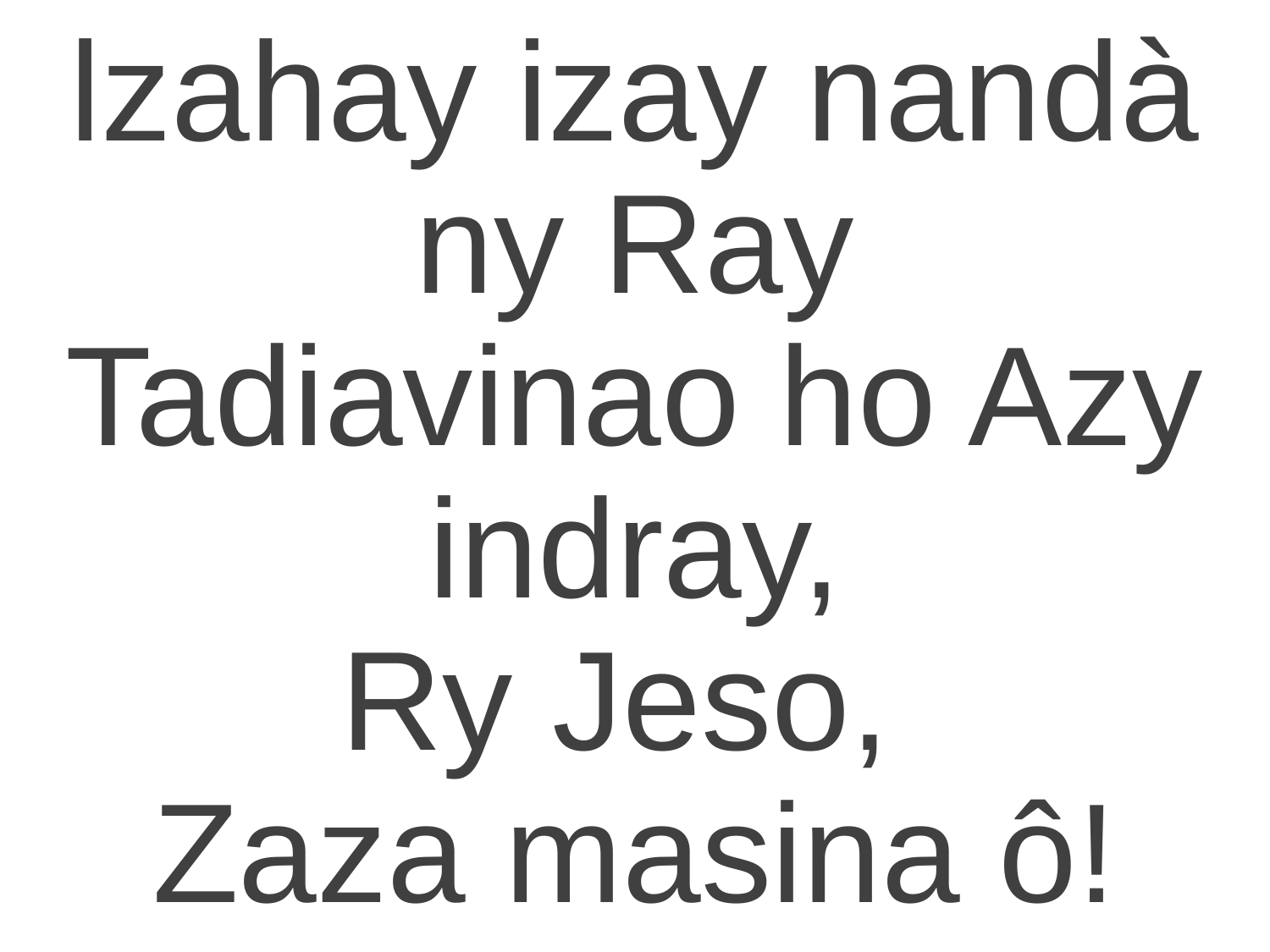

lzahay izay nandà ny Ray
Tadiavinao ho Azy indray,
Ry Jeso,
Zaza masina ô!